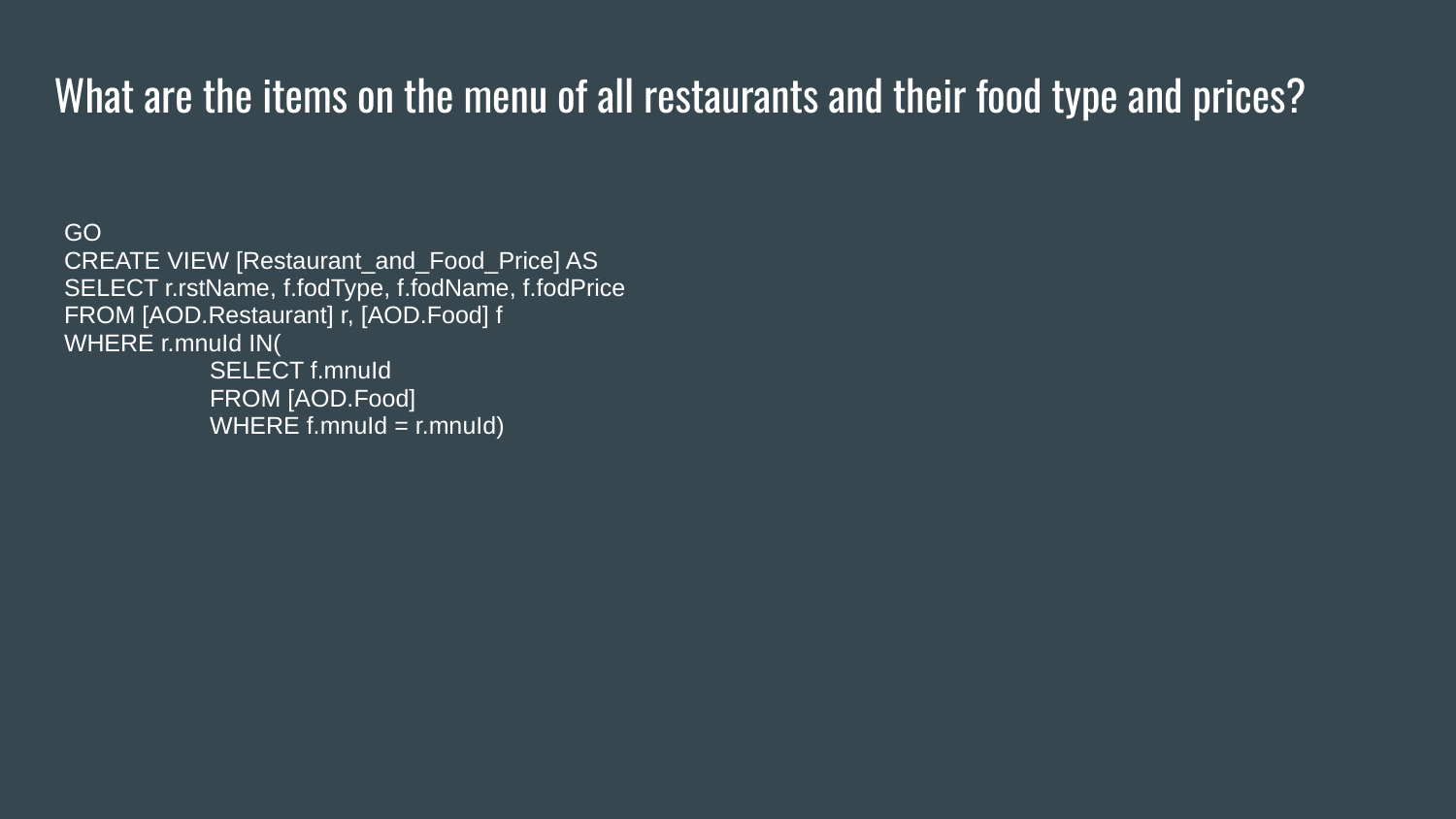

# What are the items on the menu of all restaurants and their food type and prices?

GO
CREATE VIEW [Restaurant_and_Food_Price] AS
SELECT r.rstName, f.fodType, f.fodName, f.fodPrice
FROM [AOD.Restaurant] r, [AOD.Food] f
WHERE r.mnuId IN(
	SELECT f.mnuId
	FROM [AOD.Food]
	WHERE f.mnuId = r.mnuId)